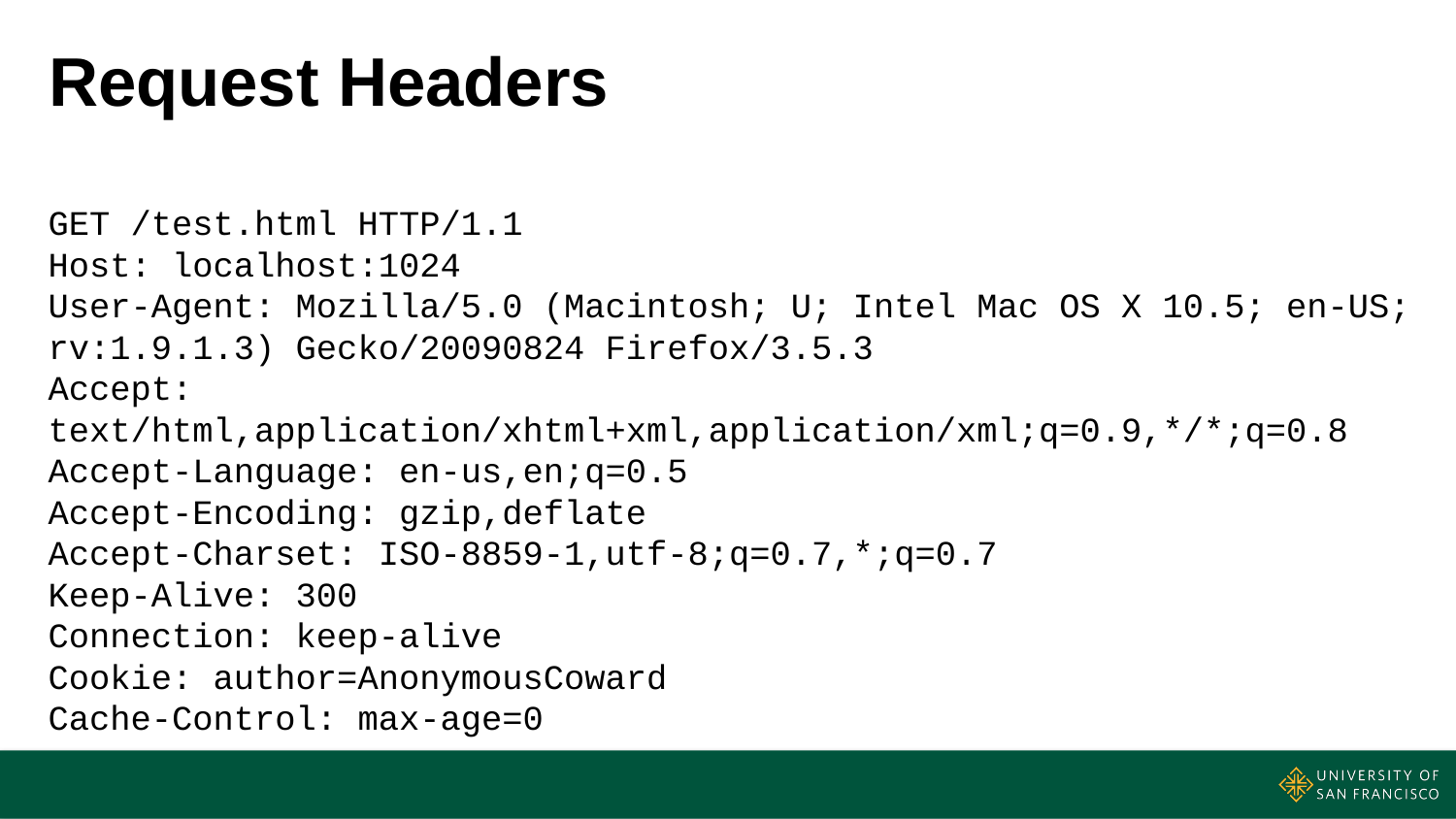

# Request Headers
GET /test.html HTTP/1.1
Host: localhost:1024
User-Agent: Mozilla/5.0 (Macintosh; U; Intel Mac OS X 10.5; en-US; rv:1.9.1.3) Gecko/20090824 Firefox/3.5.3
Accept: text/html,application/xhtml+xml,application/xml;q=0.9,*/*;q=0.8
Accept-Language: en-us,en;q=0.5
Accept-Encoding: gzip,deflate
Accept-Charset: ISO-8859-1,utf-8;q=0.7,*;q=0.7
Keep-Alive: 300
Connection: keep-alive
Cookie: author=AnonymousCoward
Cache-Control: max-age=0